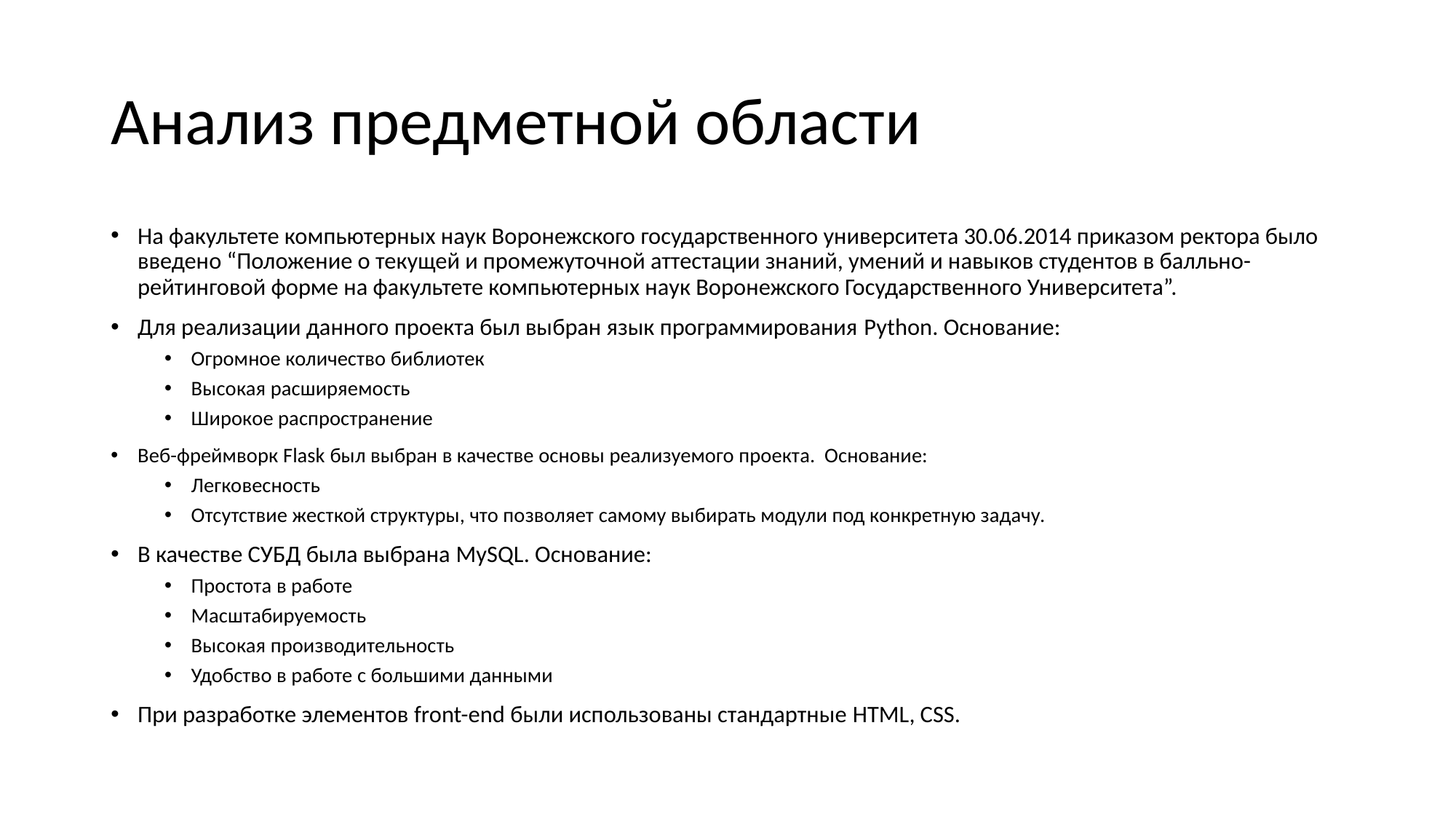

# Анализ предметной области
На факультете компьютерных наук Воронежского государственного университета 30.06.2014 приказом ректора было введено “Положение о текущей и промежуточной аттестации знаний, умений и навыков студентов в балльно-рейтинговой форме на факультете компьютерных наук Воронежского Государственного Университета”.
Для реализации данного проекта был выбран язык программирования Python. Основание:
Огромное количество библиотек
Высокая расширяемость
Широкое распространение
Веб-фреймворк Flask был выбран в качестве основы реализуемого проекта.  Основание:
Легковесность
Отсутствие жесткой структуры, что позволяет самому выбирать модули под конкретную задачу.
В качестве СУБД была выбрана MySQL. Основание:
Простота в работе
Масштабируемость
Высокая производительность
Удобство в работе с большими данными
При разработке элементов front-end были использованы стандартные HTML, CSS.